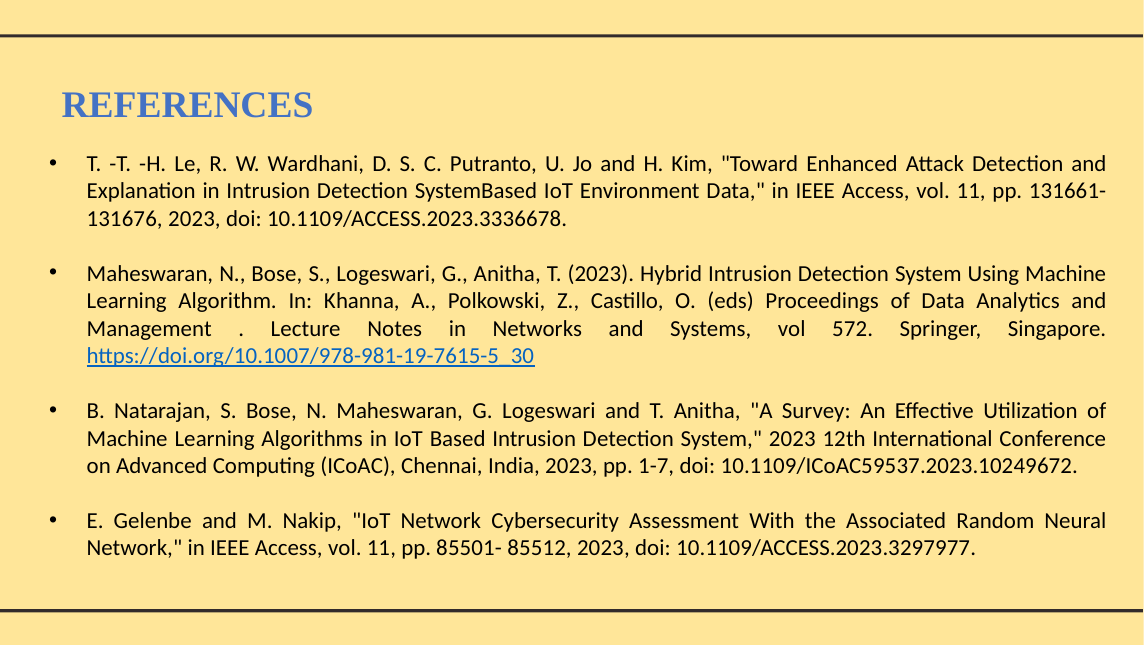

REFERENCES

T. -T. -H. Le, R. W. Wardhani, D. S. C. Putranto, U. Jo and H. Kim, "Toward Enhanced Attack Detection and Explanation in Intrusion Detection SystemBased IoT Environment Data," in IEEE Access, vol. 11, pp. 131661-131676, 2023, doi: 10.1109/ACCESS.2023.3336678.

Maheswaran, N., Bose, S., Logeswari, G., Anitha, T. (2023). Hybrid Intrusion Detection System Using Machine Learning Algorithm. In: Khanna, A., Polkowski, Z., Castillo, O. (eds) Proceedings of Data Analytics and Management . Lecture Notes in Networks and Systems, vol 572. Springer, Singapore. https://doi.org/10.1007/978-981-19-7615-5_30

B. Natarajan, S. Bose, N. Maheswaran, G. Logeswari and T. Anitha, "A Survey: An Effective Utilization of Machine Learning Algorithms in IoT Based Intrusion Detection System," 2023 12th International Conference on Advanced Computing (ICoAC), Chennai, India, 2023, pp. 1-7, doi: 10.1109/ICoAC59537.2023.10249672.

E. Gelenbe and M. Nakip, "IoT Network Cybersecurity Assessment With the Associated Random Neural Network," in IEEE Access, vol. 11, pp. 85501- 85512, 2023, doi: 10.1109/ACCESS.2023.3297977.